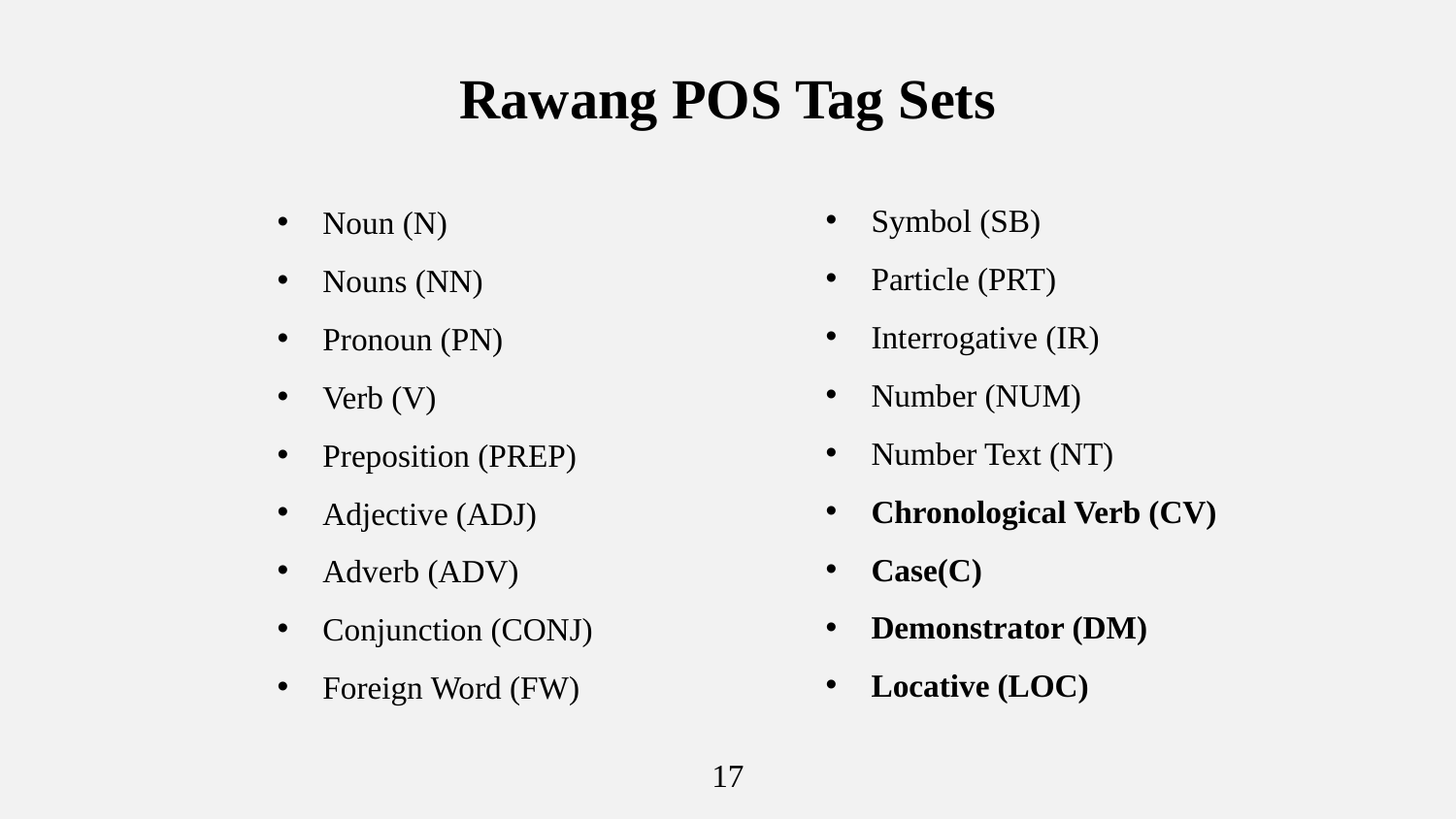

Rawang POS Tag Sets
Symbol (SB)
Particle (PRT)
Interrogative (IR)
Number (NUM)
Number Text (NT)
Chronological Verb (CV)
Case(C)
Demonstrator (DM)
Locative (LOC)

Noun (N)
Nouns (NN)
Pronoun (PN)
Verb (V)
Preposition (PREP)
Adjective (ADJ)
Adverb (ADV)
Conjunction (CONJ)
Foreign Word (FW)

17